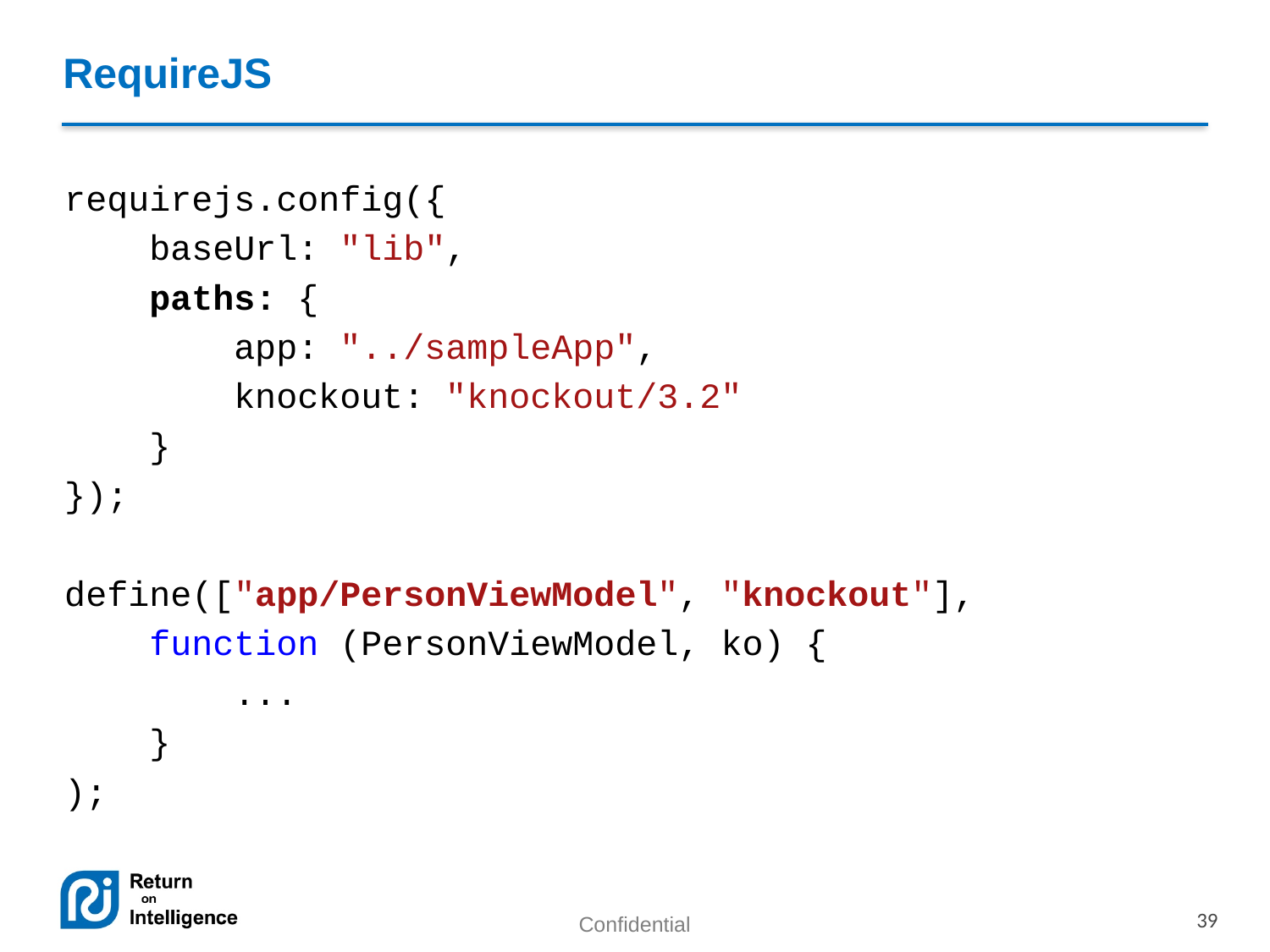

# RequireJS
requirejs.config({
    baseUrl: "lib",
    paths: {
        app: "../sampleApp",
        knockout: "knockout/3.2"
    }
});

define(["app/PersonViewModel", "knockout"],
    function (PersonViewModel, ko) {
        ...
    }
);